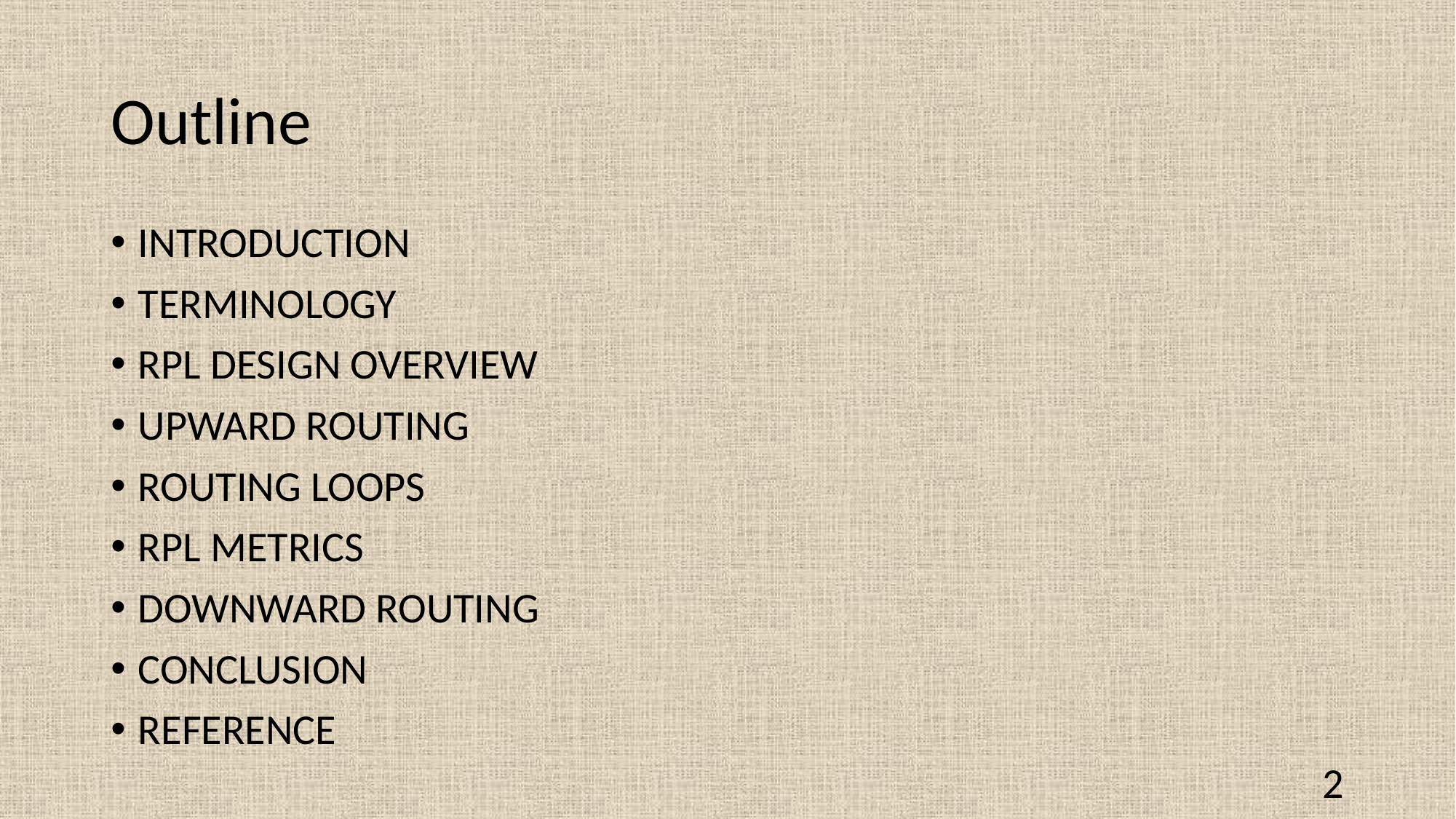

# Outline
INTRODUCTION
TERMINOLOGY
RPL DESIGN OVERVIEW
UPWARD ROUTING
ROUTING LOOPS
RPL METRICS
DOWNWARD ROUTING
CONCLUSION
REFERENCE
2